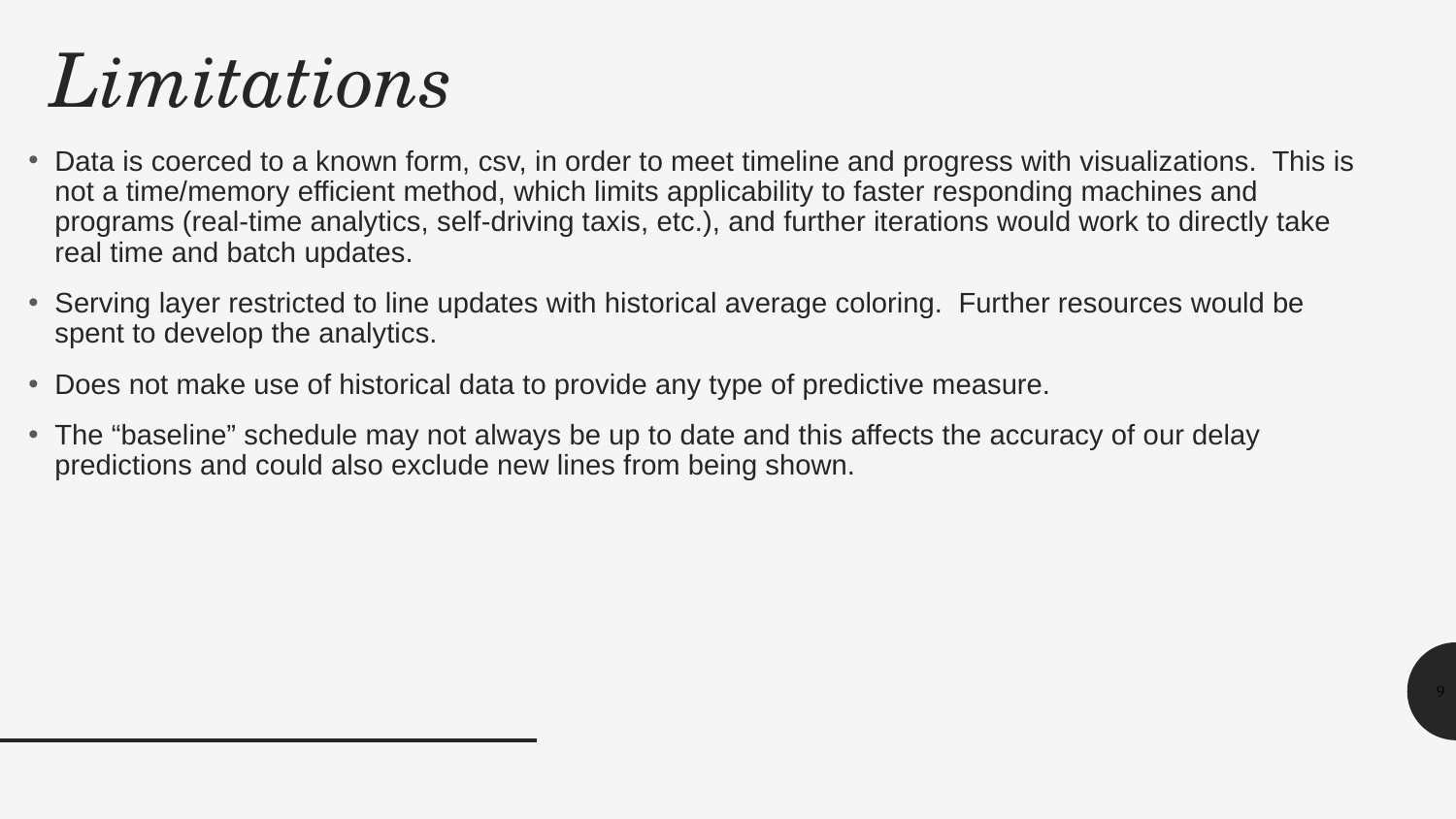

# Limitations
Data is coerced to a known form, csv, in order to meet timeline and progress with visualizations.  This is not a time/memory efficient method, which limits applicability to faster responding machines and programs (real-time analytics, self-driving taxis, etc.), and further iterations would work to directly take real time and batch updates.
Serving layer restricted to line updates with historical average coloring.  Further resources would be spent to develop the analytics.
Does not make use of historical data to provide any type of predictive measure.
The “baseline” schedule may not always be up to date and this affects the accuracy of our delay predictions and could also exclude new lines from being shown.

9